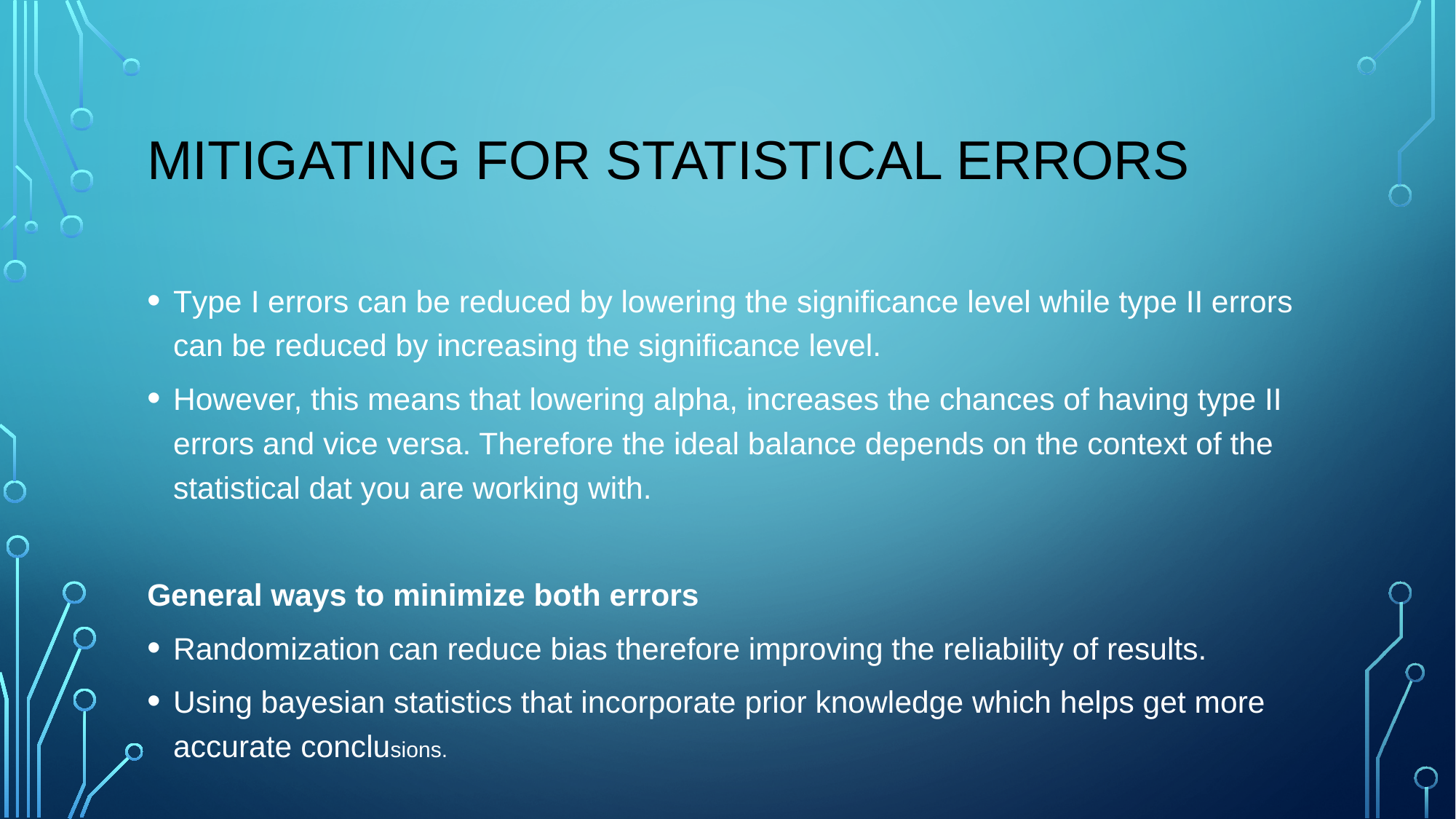

# Mitigating for statistical errors
Type I errors can be reduced by lowering the significance level while type II errors can be reduced by increasing the significance level.
However, this means that lowering alpha, increases the chances of having type II errors and vice versa. Therefore the ideal balance depends on the context of the statistical dat you are working with.

General ways to minimize both errors
Randomization can reduce bias therefore improving the reliability of results.
Using bayesian statistics that incorporate prior knowledge which helps get more accurate conclusions.